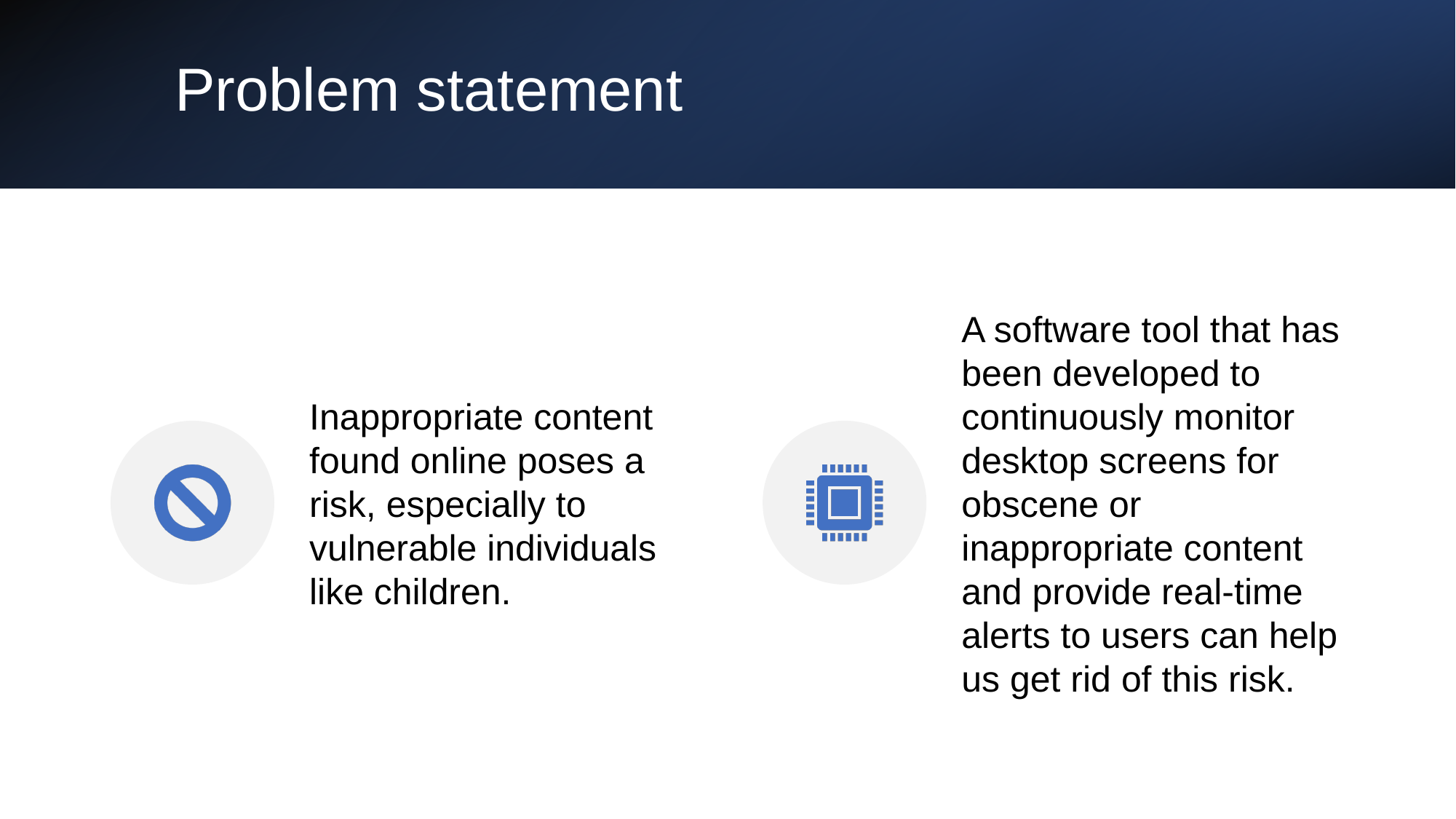

# Problem statement
Inappropriate content found online poses a risk, especially to vulnerable individuals like children.
A software tool that has been developed to continuously monitor desktop screens for obscene or inappropriate content and provide real-time alerts to users can help us get rid of this risk.